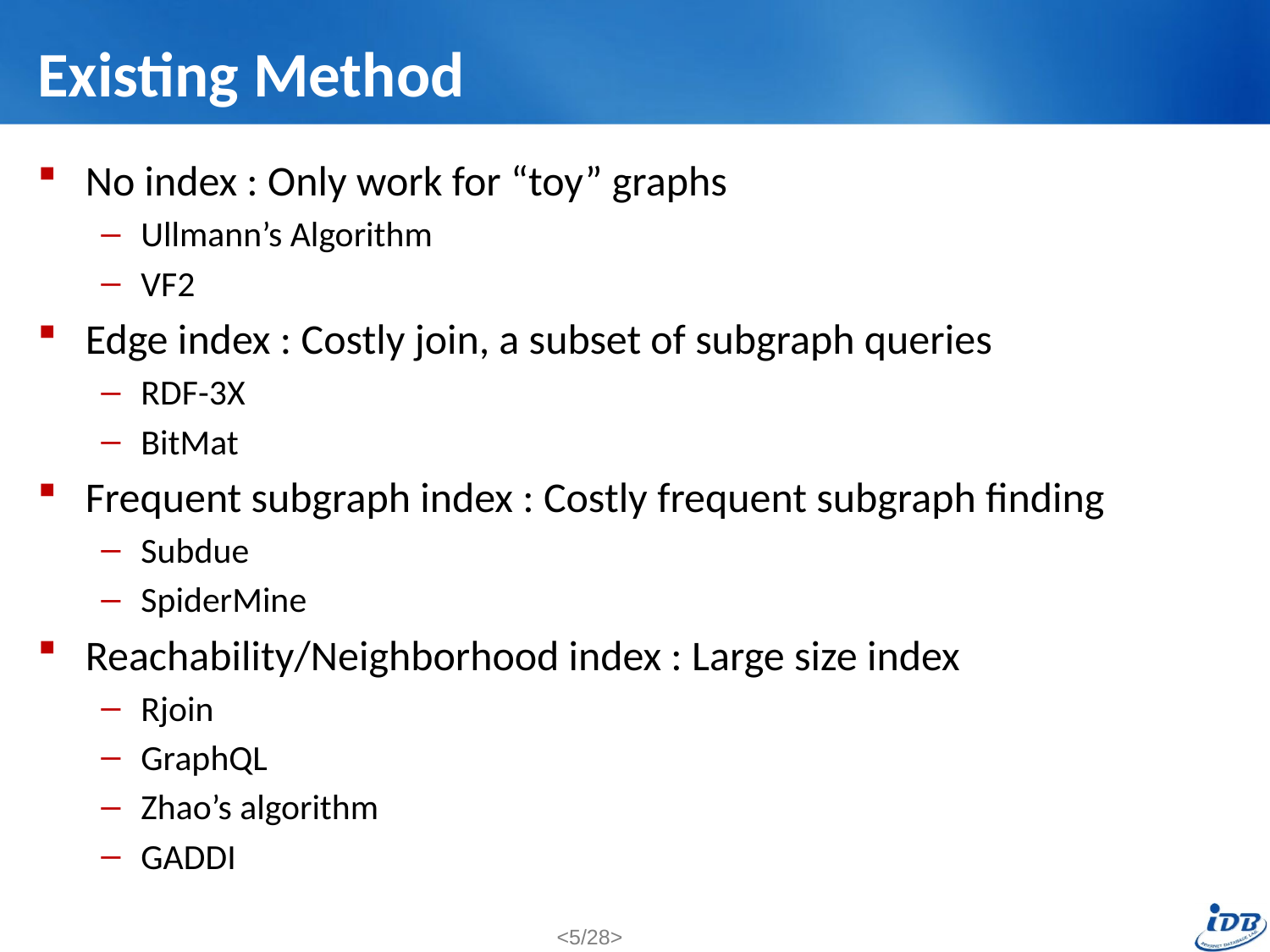

# Existing Method
No index : Only work for “toy” graphs
Ullmann’s Algorithm
VF2
Edge index : Costly join, a subset of subgraph queries
RDF-3X
BitMat
Frequent subgraph index : Costly frequent subgraph finding
Subdue
SpiderMine
Reachability/Neighborhood index : Large size index
Rjoin
GraphQL
Zhao’s algorithm
GADDI